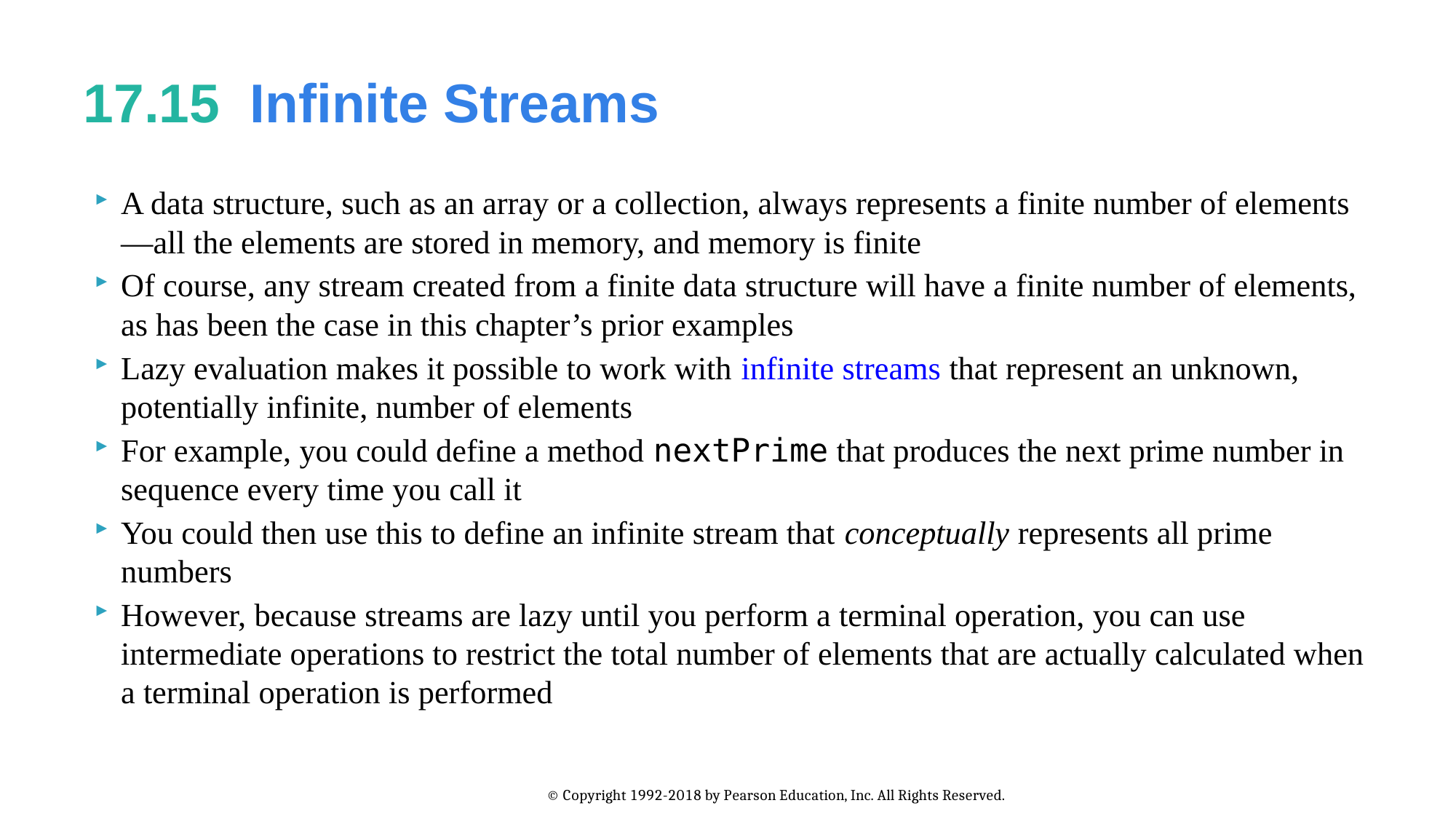

# 17.15  Infinite Streams
A data structure, such as an array or a collection, always represents a finite number of elements—all the elements are stored in memory, and memory is finite
Of course, any stream created from a finite data structure will have a finite number of elements, as has been the case in this chapter’s prior examples
Lazy evaluation makes it possible to work with infinite streams that represent an unknown, potentially infinite, number of elements
For example, you could define a method nextPrime that produces the next prime number in sequence every time you call it
You could then use this to define an infinite stream that conceptually represents all prime numbers
However, because streams are lazy until you perform a terminal operation, you can use intermediate operations to restrict the total number of elements that are actually calculated when a terminal operation is performed
© Copyright 1992-2018 by Pearson Education, Inc. All Rights Reserved.